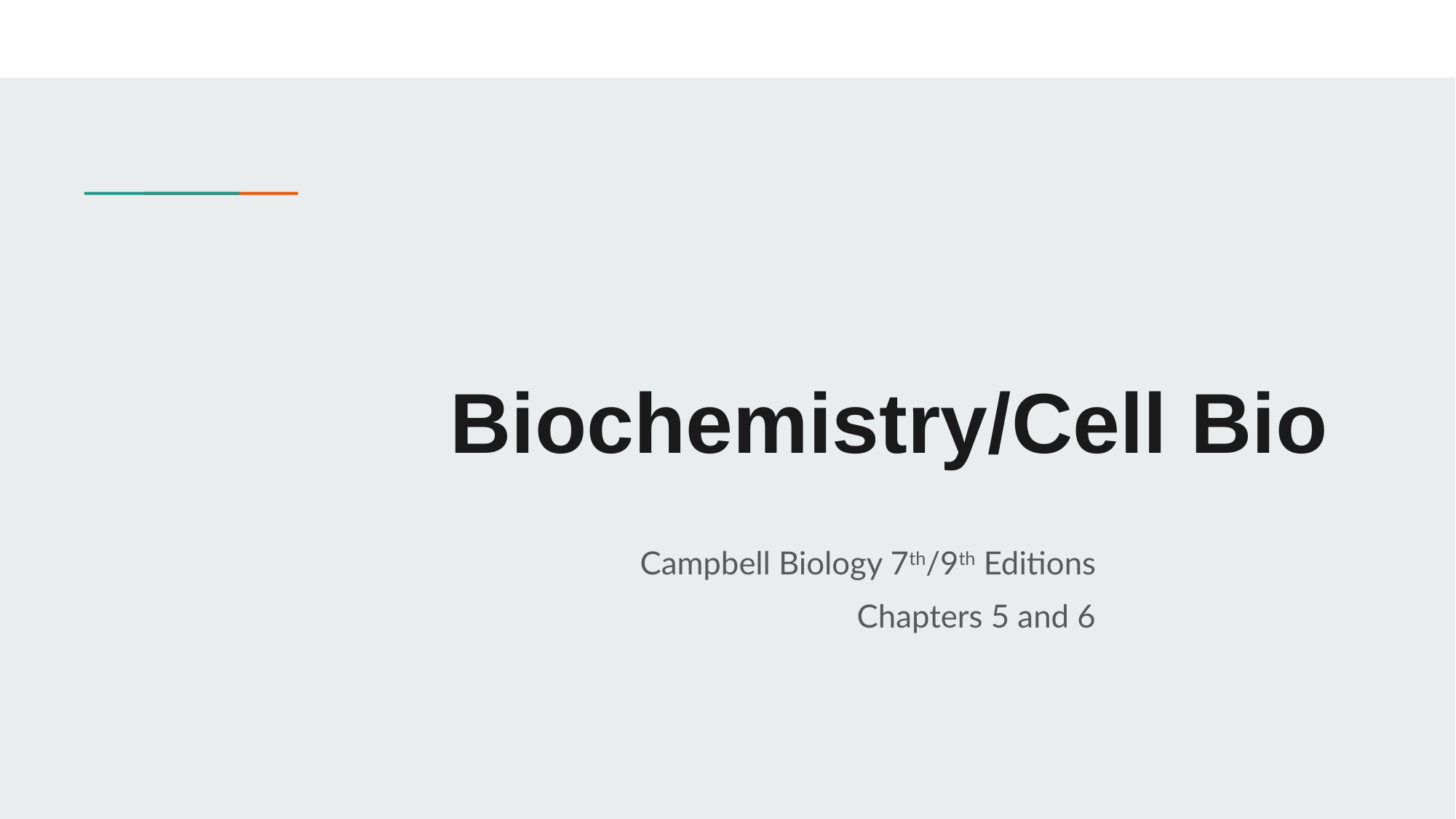

# Biochemistry/Cell Bio

Campbell Biology 7th/9th Editions
Chapters 5 and 6